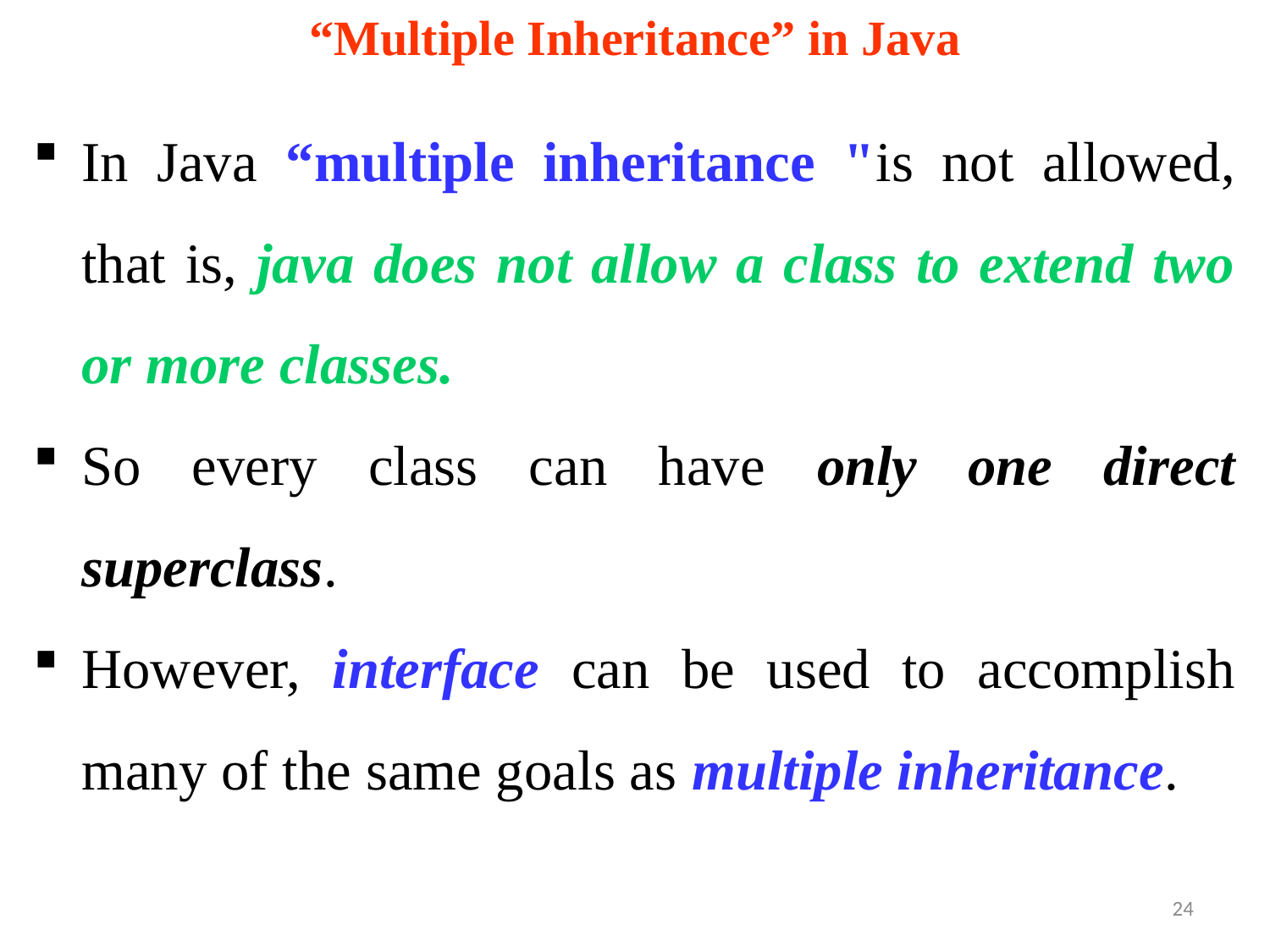

# “Multiple Inheritance” in Java
In Java “multiple inheritance "is not allowed, that is, java does not allow a class to extend two or more classes.
So every class can have only one direct superclass.
However, interface can be used to accomplish many of the same goals as multiple inheritance.
24